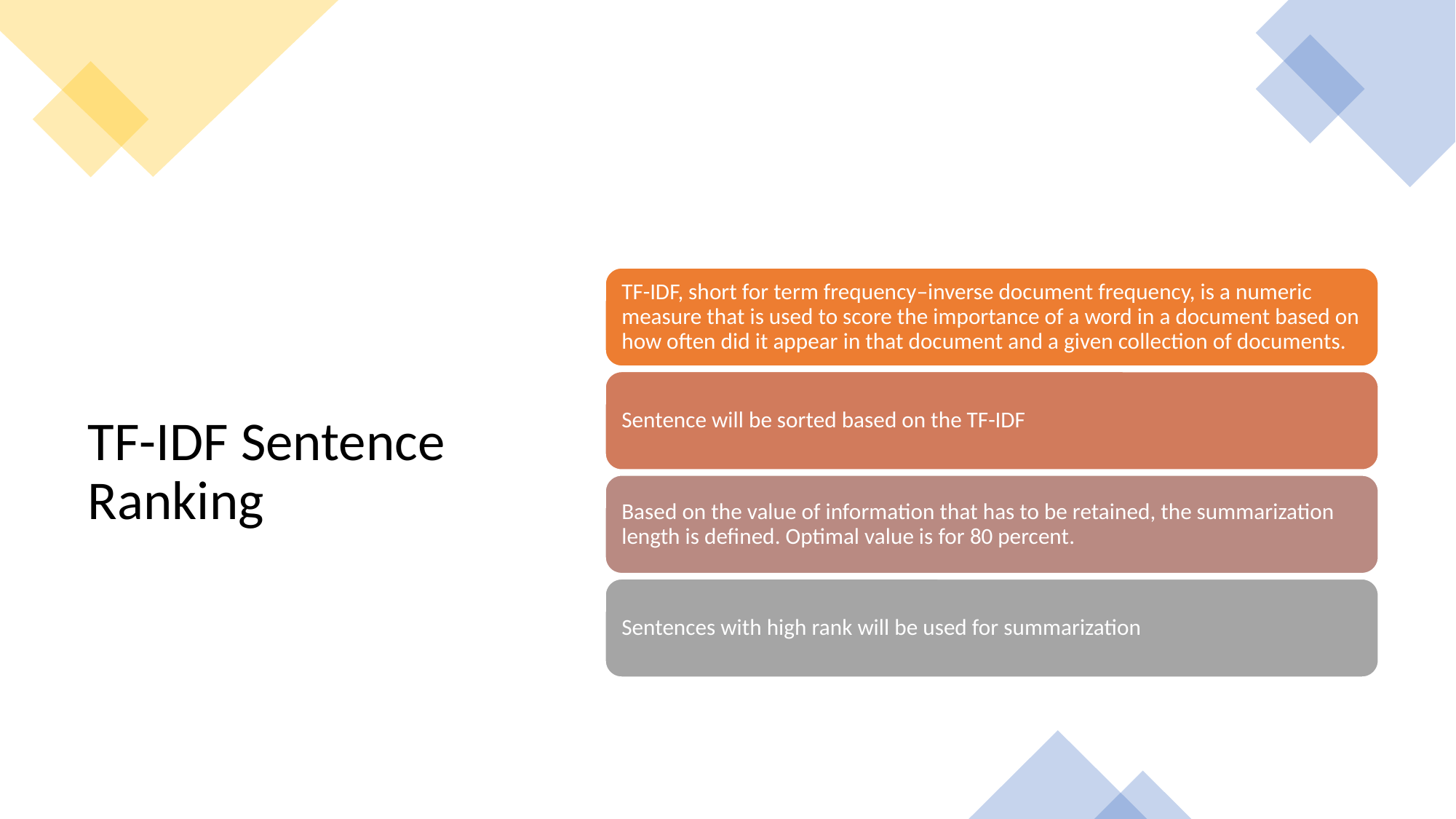

# TF-IDF Sentence Ranking
TF-IDF, short for term frequency–inverse document frequency, is a numeric measure that is used to score the importance of a word in a document based on how often did it appear in that document and a given collection of documents.
Sentence will be sorted based on the TF-IDF
Based on the value of information that has to be retained, the summarization length is defined. Optimal value is for 80 percent.
Sentences with high rank will be used for summarization